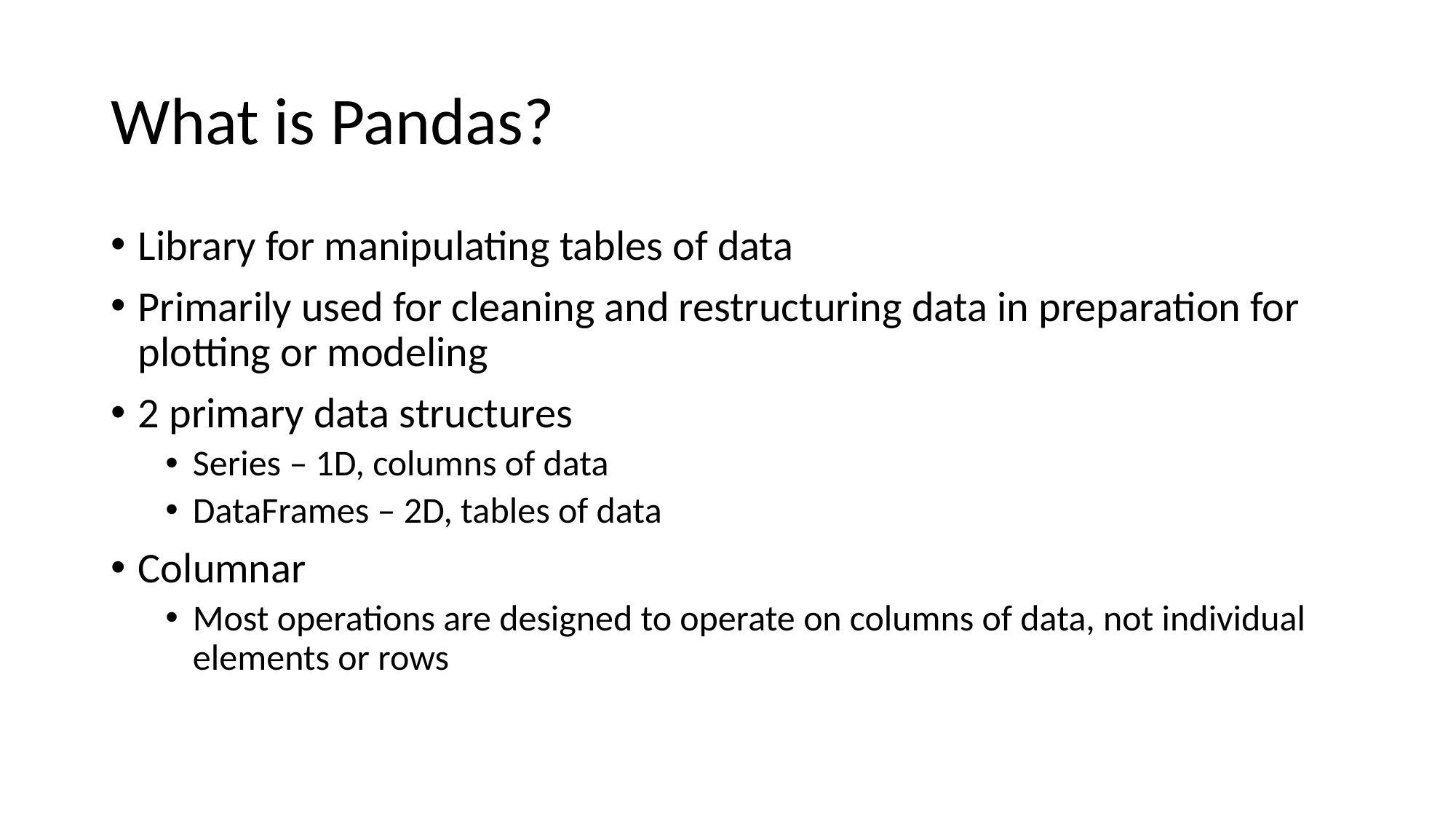

# What is Pandas?
Library for manipulating tables of data
Primarily used for cleaning and restructuring data in preparation for plotting or modeling
2 primary data structures
Series – 1D, columns of data
DataFrames – 2D, tables of data
Columnar
Most operations are designed to operate on columns of data, not individual elements or rows